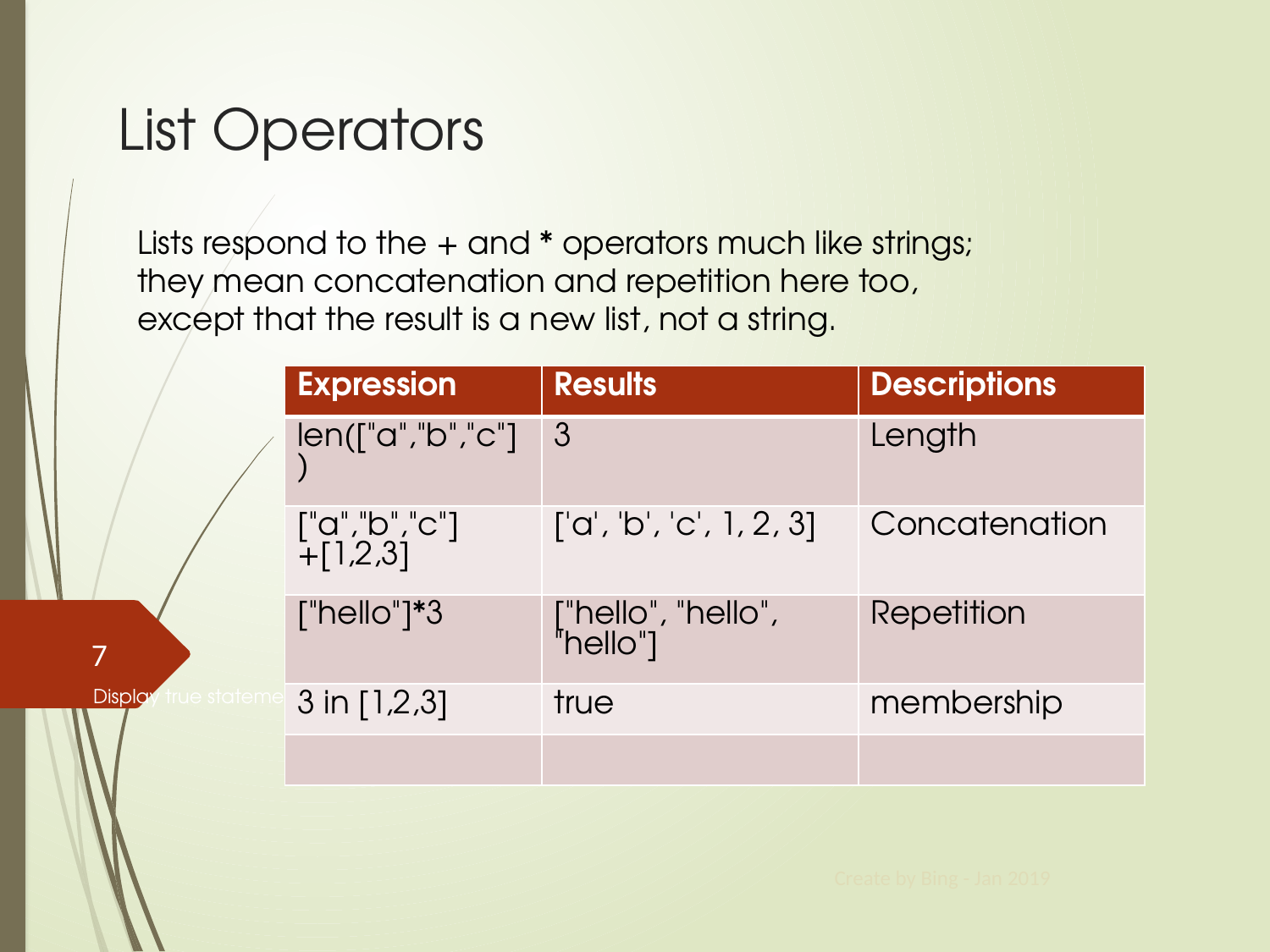

# List Operators
Lists respond to the + and * operators much like strings; they mean concatenation and repetition here too, except that the result is a new list, not a string.

| Expression | Results | Descriptions |
| --- | --- | --- |
| len(["a","b","c"]) | 3 | Length |
| ["a","b","c"]+[1,2,3] | ['a', 'b', 'c', 1, 2, 3] | Concatenation |
| ["hello"]\*3 | ["hello", "hello", "hello"] | Repetition |
| 3 in [1,2,3] | true | membership |
|  |  |  |
7
Display true statement
Create by Bing - Jan 2019